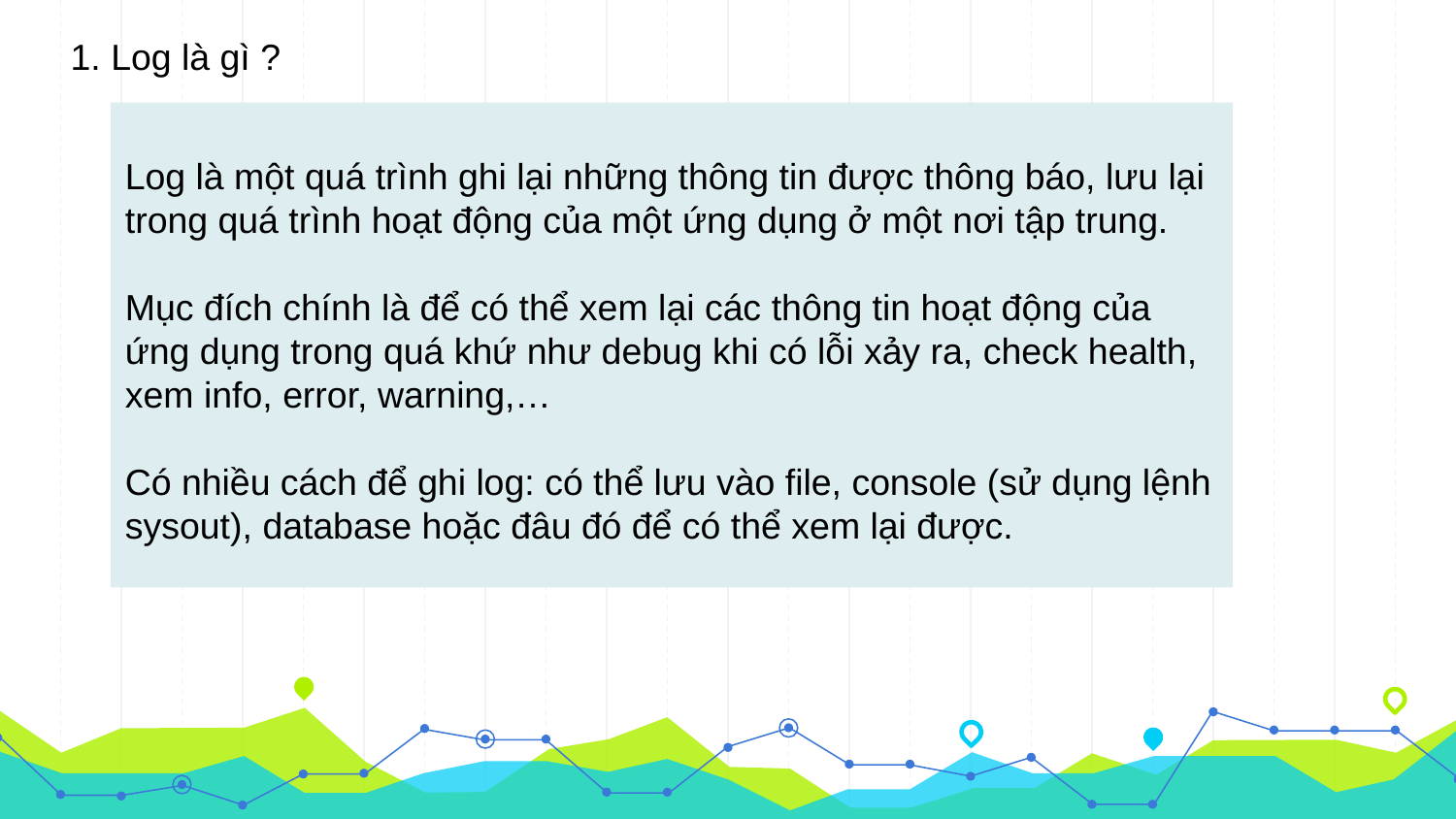

1. Log là gì ?

Log là một quá trình ghi lại những thông tin được thông báo, lưu lại trong quá trình hoạt động của một ứng dụng ở một nơi tập trung.

Mục đích chính là để có thể xem lại các thông tin hoạt động của ứng dụng trong quá khứ như debug khi có lỗi xảy ra, check health, xem info, error, warning,…

Có nhiều cách để ghi log: có thể lưu vào file, console (sử dụng lệnh sysout), database hoặc đâu đó để có thể xem lại được.